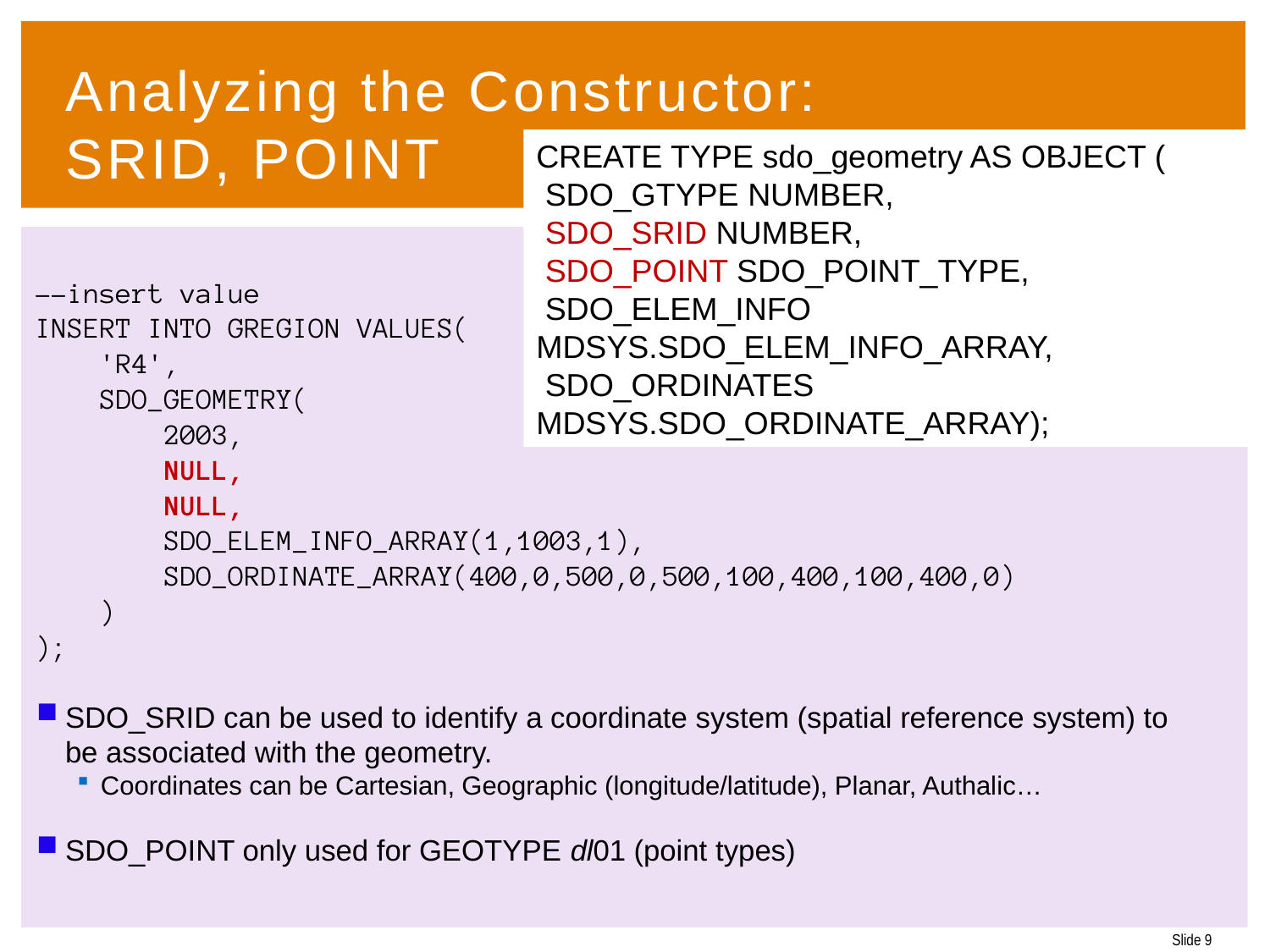

# Analyzing the Constructor: SRID, POINT
CREATE TYPE sdo_geometry AS OBJECT (
 SDO_GTYPE NUMBER,
 SDO_SRID NUMBER,
 SDO_POINT SDO_POINT_TYPE,
 SDO_ELEM_INFO MDSYS.SDO_ELEM_INFO_ARRAY,
 SDO_ORDINATES MDSYS.SDO_ORDINATE_ARRAY);
--insert value
INSERT INTO GREGION VALUES(
    'R4',
    SDO_GEOMETRY(
        2003,
        NULL,
        NULL,
        SDO_ELEM_INFO_ARRAY(1,1003,1),
        SDO_ORDINATE_ARRAY(400,0,500,0,500,100,400,100,400,0)
    )
);

SDO_SRID can be used to identify a coordinate system (spatial reference system) to be associated with the geometry.
Coordinates can be Cartesian, Geographic (longitude/latitude), Planar, Authalic…
SDO_POINT only used for GEOTYPE dl01 (point types)